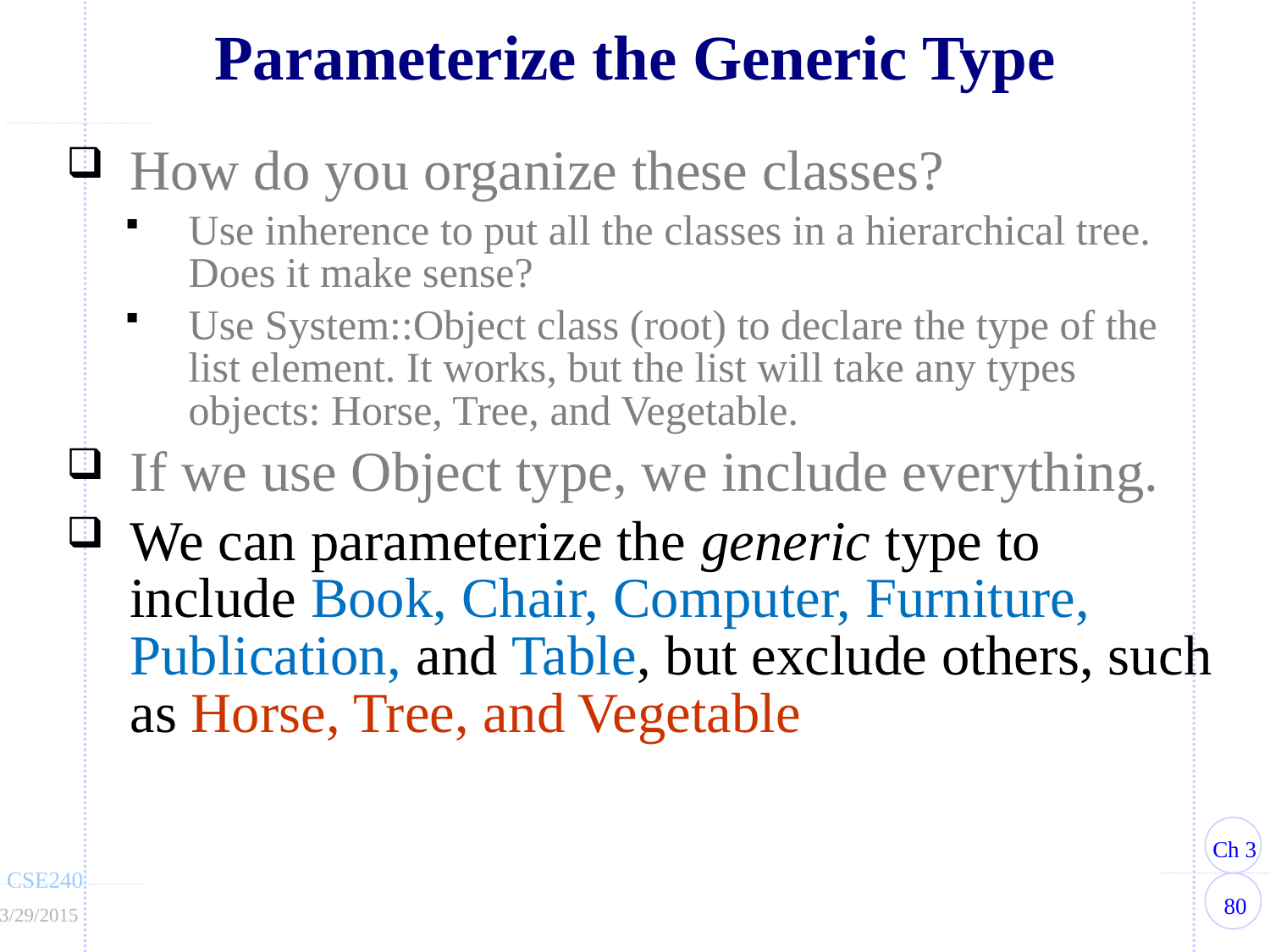

# Parameterize the Generic Type
How do you organize these classes?
Use inherence to put all the classes in a hierarchical tree. Does it make sense?
Use System::Object class (root) to declare the type of the list element. It works, but the list will take any types objects: Horse, Tree, and Vegetable.
If we use Object type, we include everything.
We can parameterize the generic type to include Book, Chair, Computer, Furniture, Publication, and Table, but exclude others, such as Horse, Tree, and Vegetable